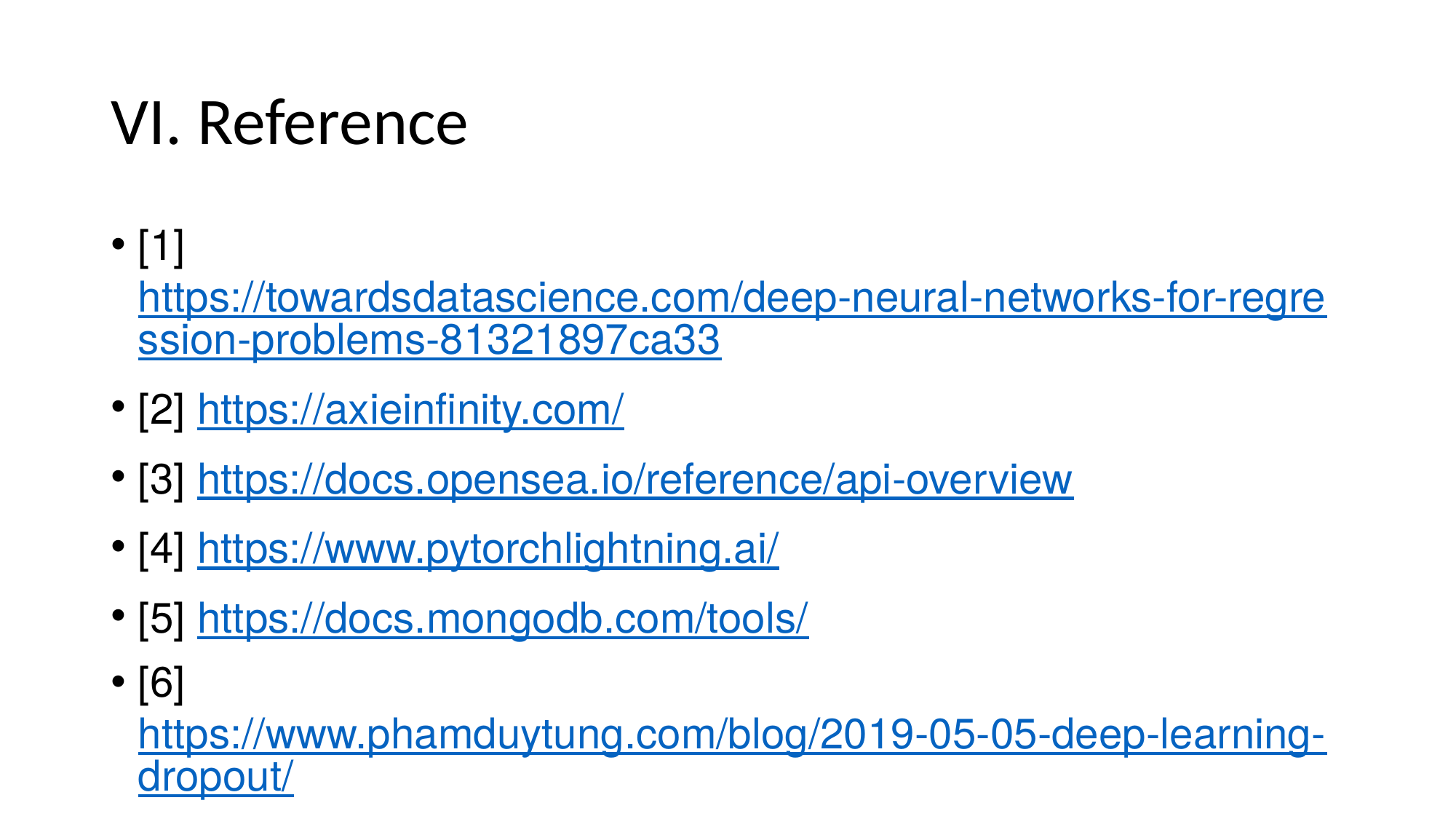

# VI. Reference
[1] https://towardsdatascience.com/deep-neural-networks-for-regression-problems-81321897ca33
[2] https://axieinfinity.com/
[3] https://docs.opensea.io/reference/api-overview
[4] https://www.pytorchlightning.ai/
[5] https://docs.mongodb.com/tools/
[6] https://www.phamduytung.com/blog/2019-05-05-deep-learning-dropout/